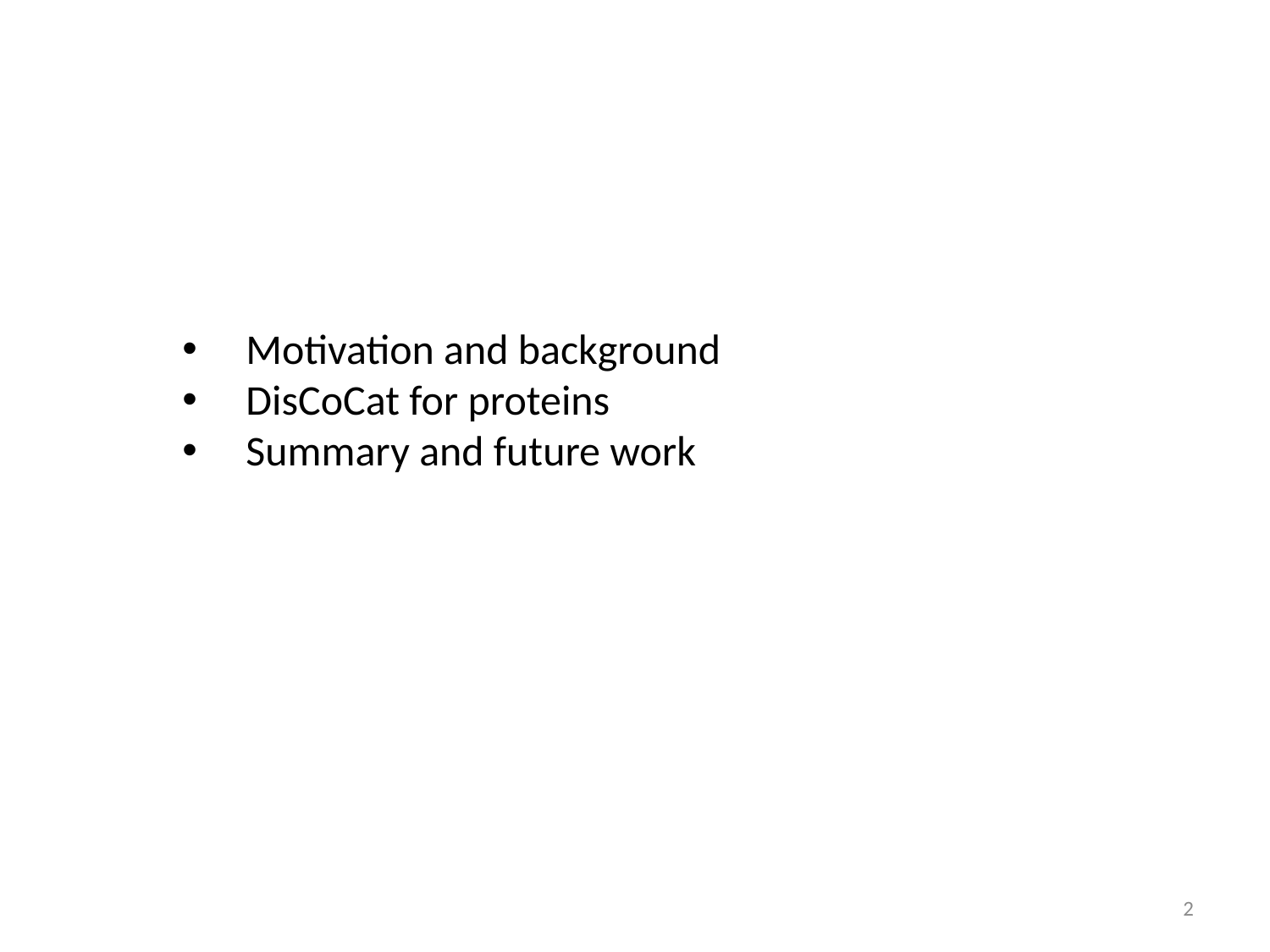

Motivation and background
DisCoCat for proteins
Summary and future work
2